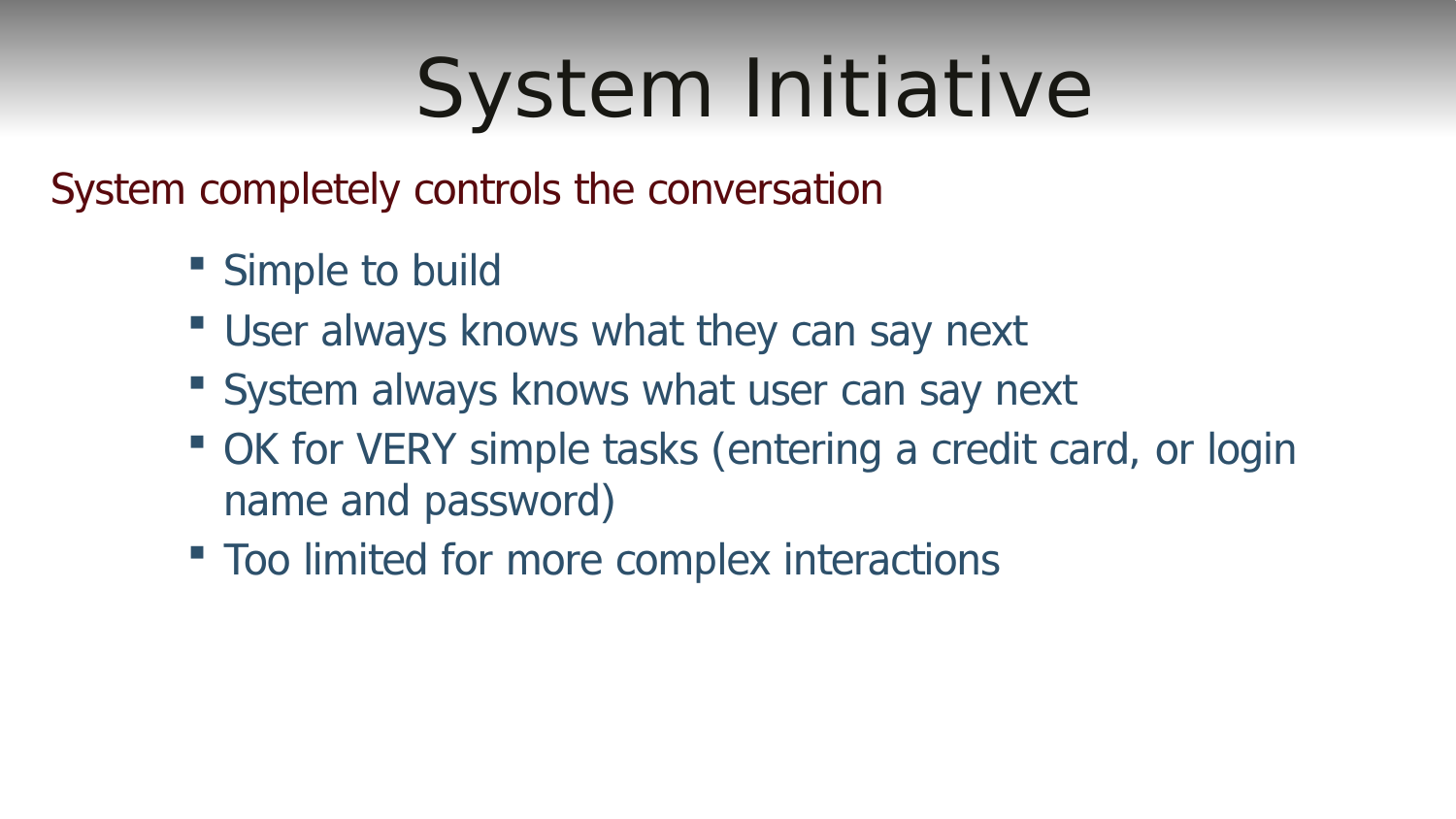

# System Initiative
System completely controls the conversation

Simple to build
User always knows what they can say next
System always knows what user can say next
OK for VERY simple tasks (entering a credit card, or login name and password)
Too limited for more complex interactions